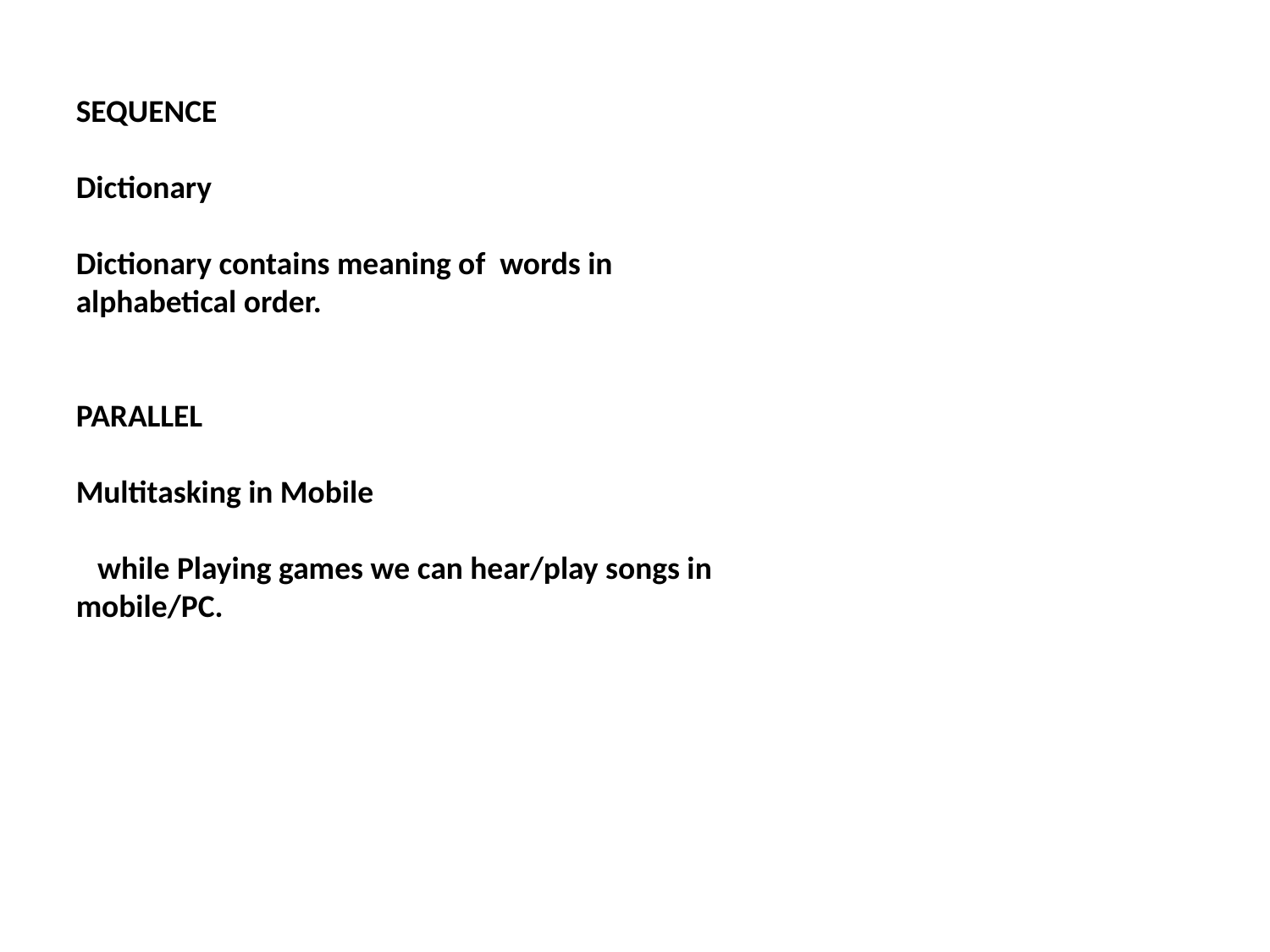

SEQUENCE

Dictionary

Dictionary contains meaning of  words in alphabetical order.

PARALLEL

Multitasking in Mobile

   while Playing games we can hear/play songs in mobile/PC.